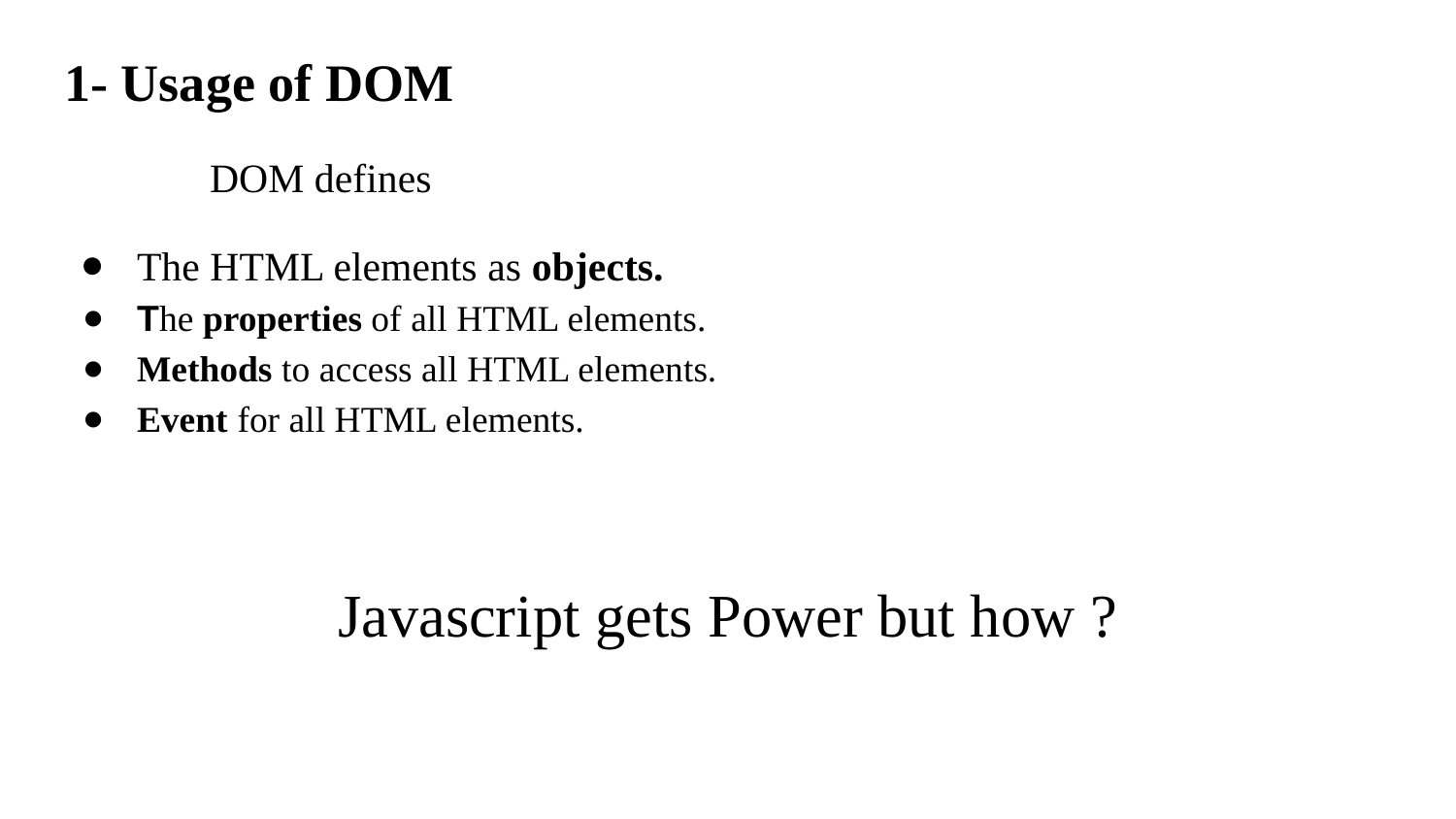

# 1- Usage of DOM
	DOM defines
The HTML elements as objects.
The properties of all HTML elements.
Methods to access all HTML elements.
Event for all HTML elements.

Javascript gets Power but how ?